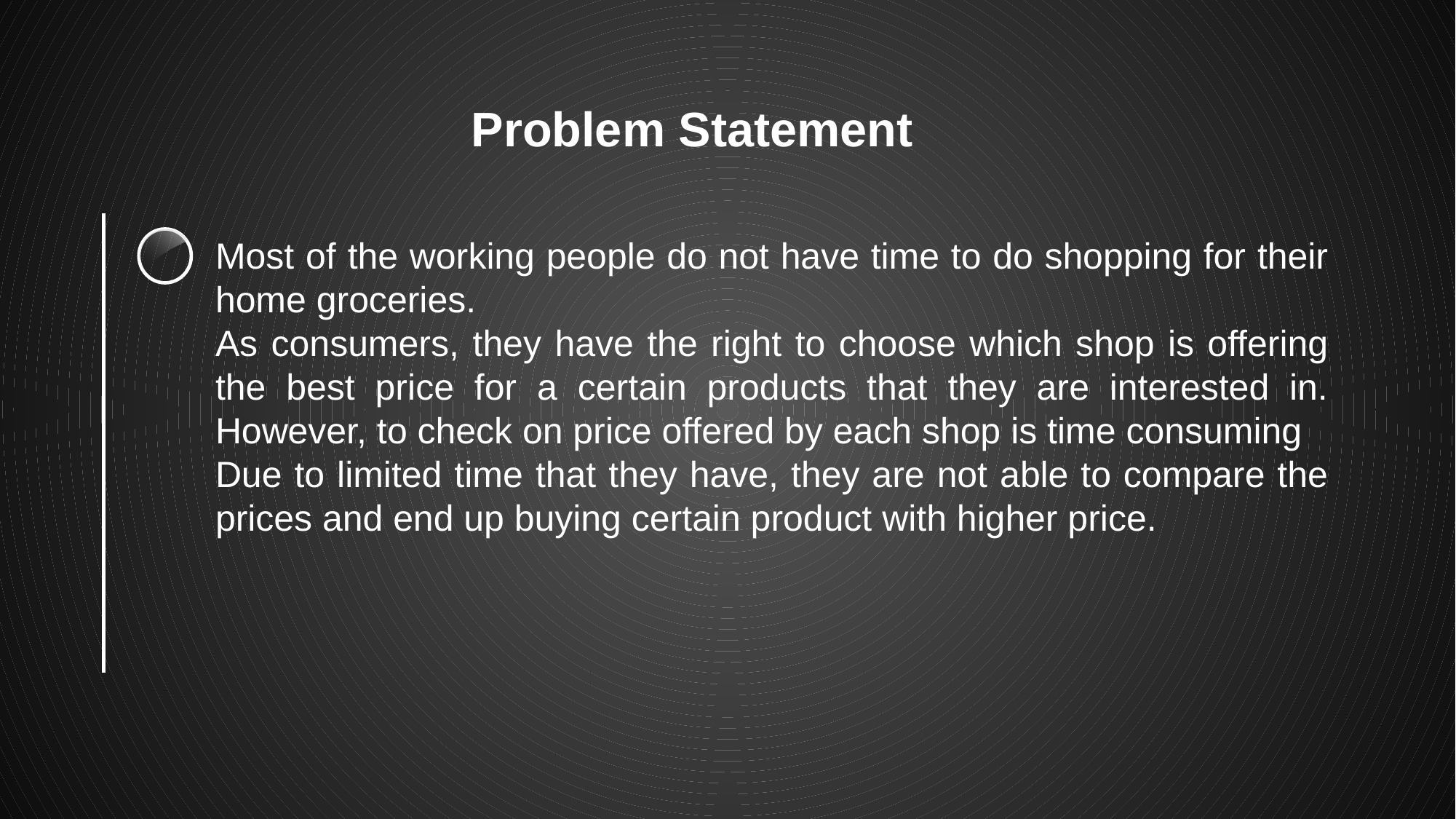

Problem Statement
Most of the working people do not have time to do shopping for their home groceries.
As consumers, they have the right to choose which shop is offering the best price for a certain products that they are interested in. However, to check on price offered by each shop is time consuming
Due to limited time that they have, they are not able to compare the prices and end up buying certain product with higher price.